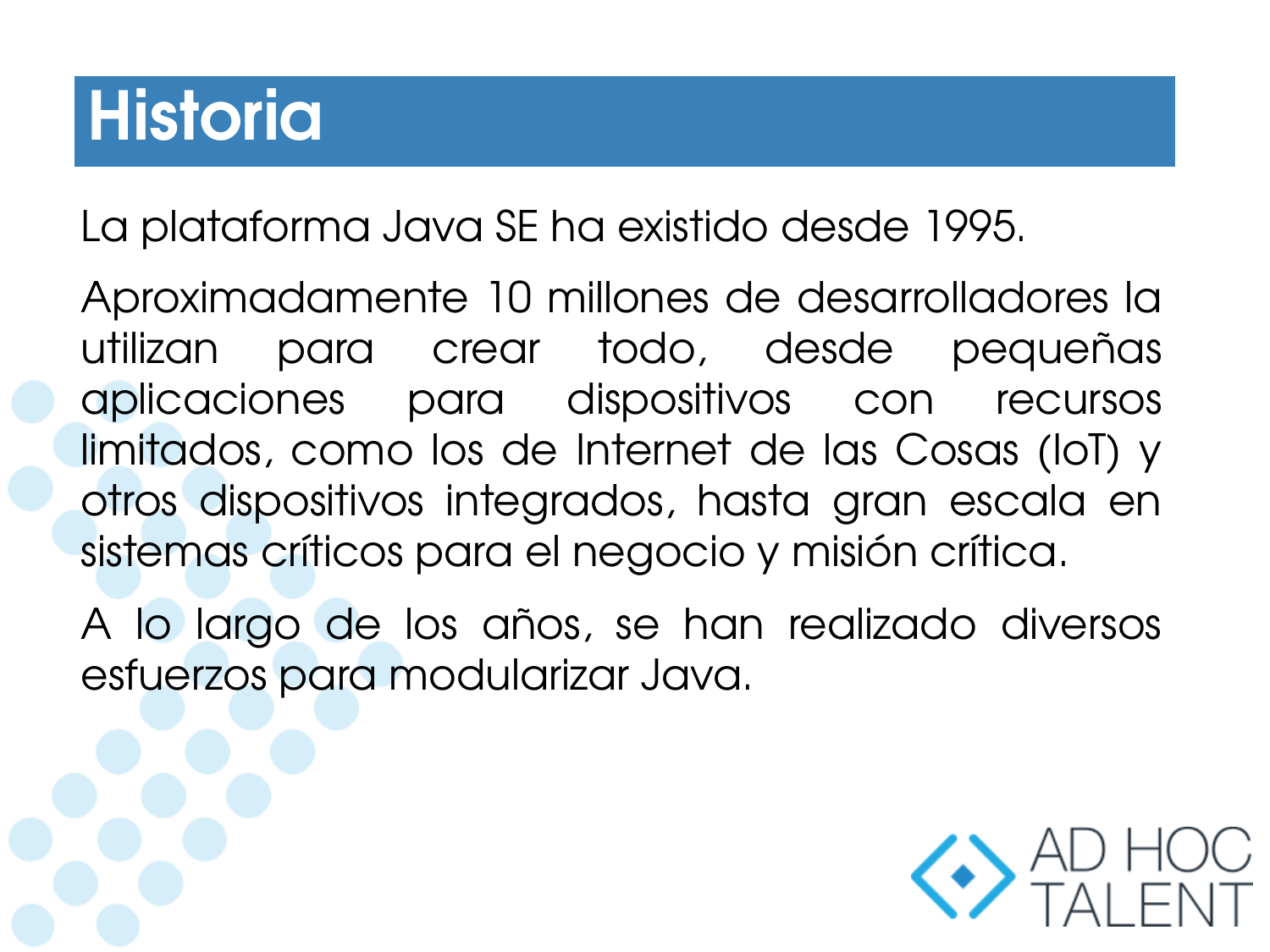

# Historia
	La plataforma Java SE ha existido desde 1995.

	Aproximadamente 10 millones de desarrolladores la utilizan para crear todo, desde pequeñas aplicaciones para dispositivos con recursos limitados, como los de Internet de las Cosas (IoT) y otros dispositivos integrados, hasta gran escala en sistemas críticos para el negocio y misión crítica.

	A lo largo de los años, se han realizado diversos esfuerzos para modularizar Java.